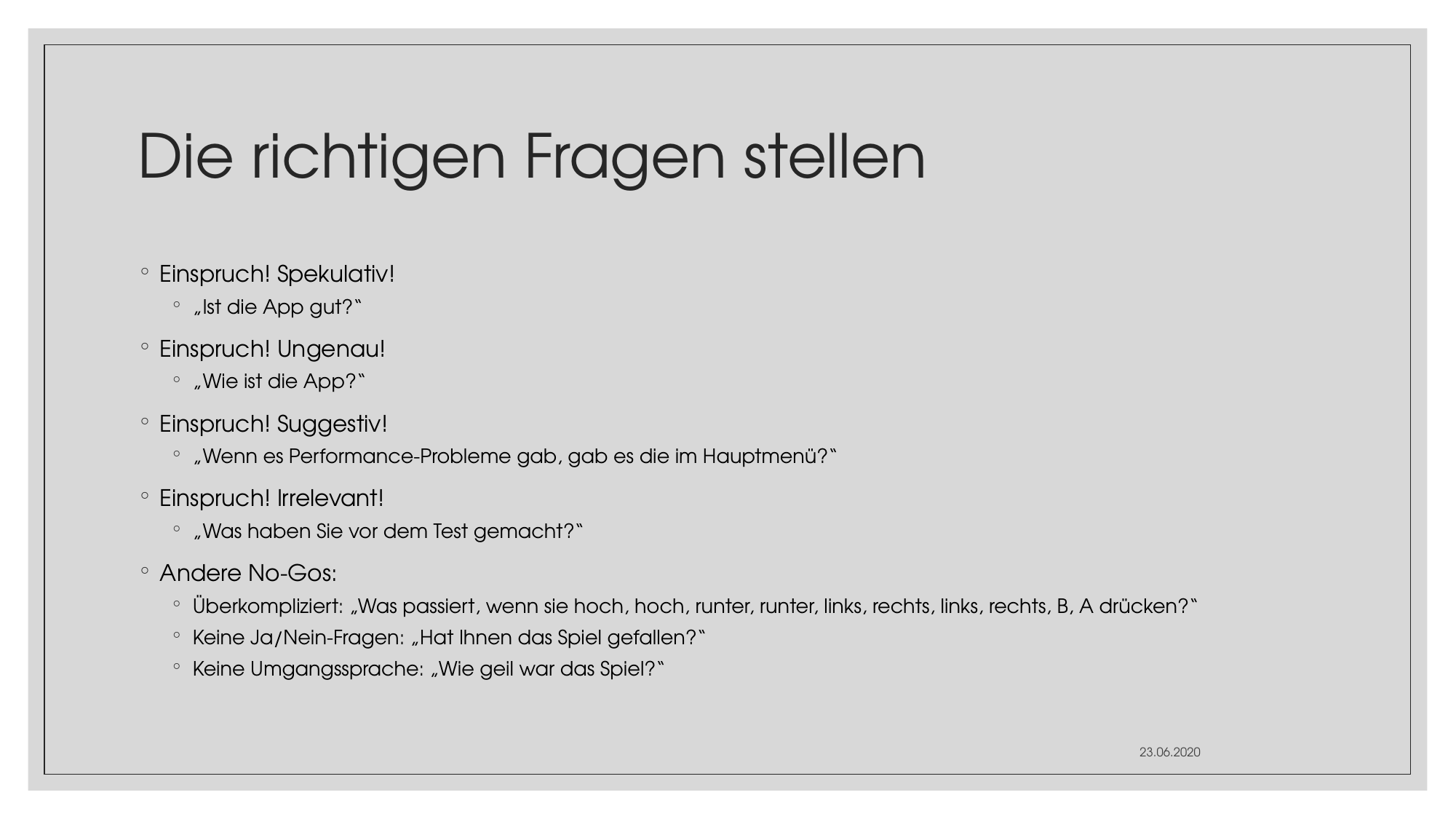

# Die richtigen Fragen stellen
Einspruch! Spekulativ!
„Ist die App gut?“
Einspruch! Ungenau!
„Wie ist die App?“
Einspruch! Suggestiv!
„Wenn es Performance-Probleme gab, gab es die im Hauptmenü?“
Einspruch! Irrelevant!
„Was haben Sie vor dem Test gemacht?“
Andere No-Gos:
Überkompliziert: „Was passiert, wenn sie hoch, hoch, runter, runter, links, rechts, links, rechts, B, A drücken?“
Keine Ja/Nein-Fragen: „Hat Ihnen das Spiel gefallen?“
Keine Umgangssprache: „Wie geil war das Spiel?“
23.06.2020